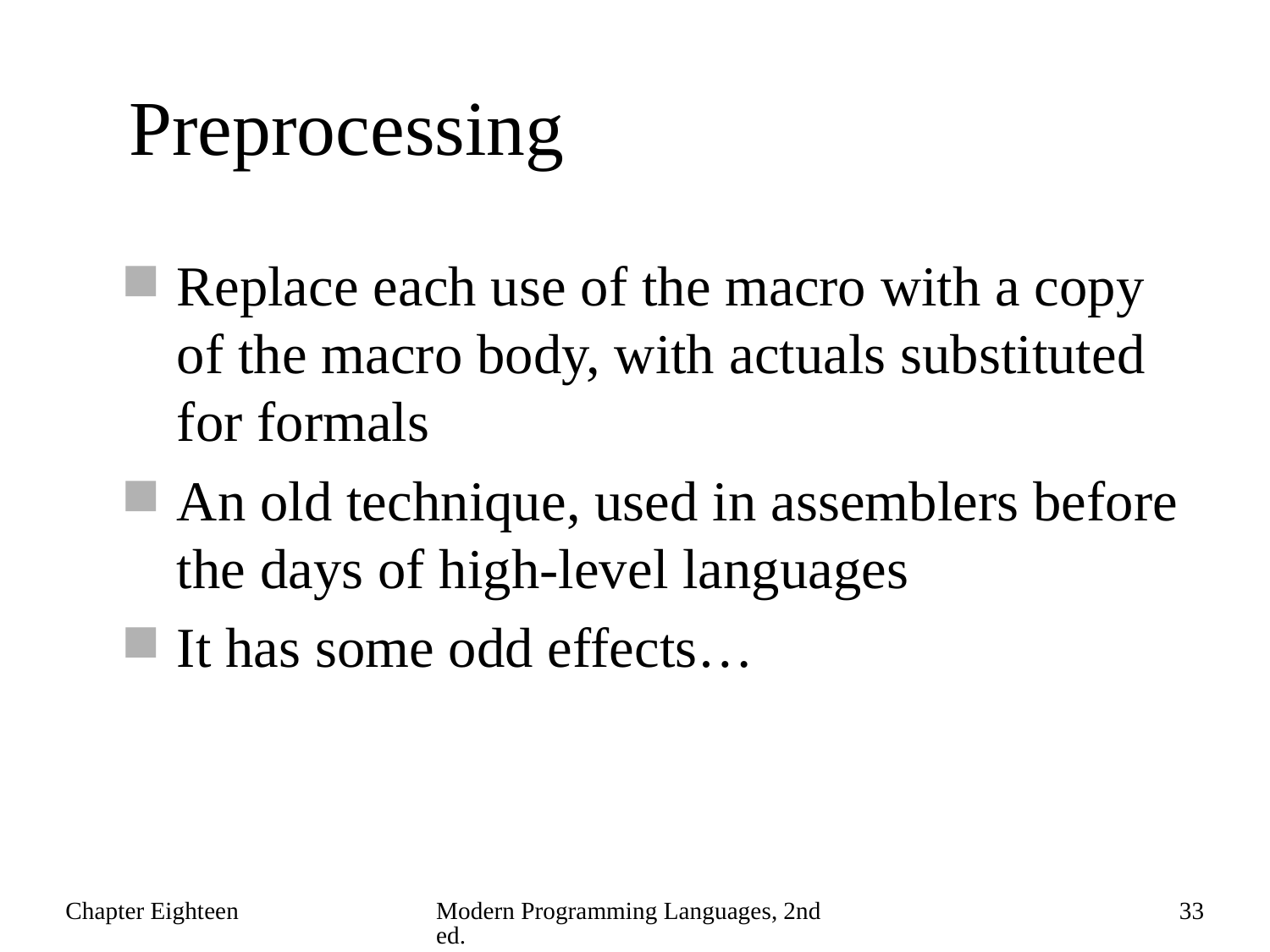

# Preprocessing
Replace each use of the macro with a copy of the macro body, with actuals substituted for formals
An old technique, used in assemblers before the days of high-level languages
It has some odd effects…
Chapter Eighteen
Modern Programming Languages, 2nd ed.
33